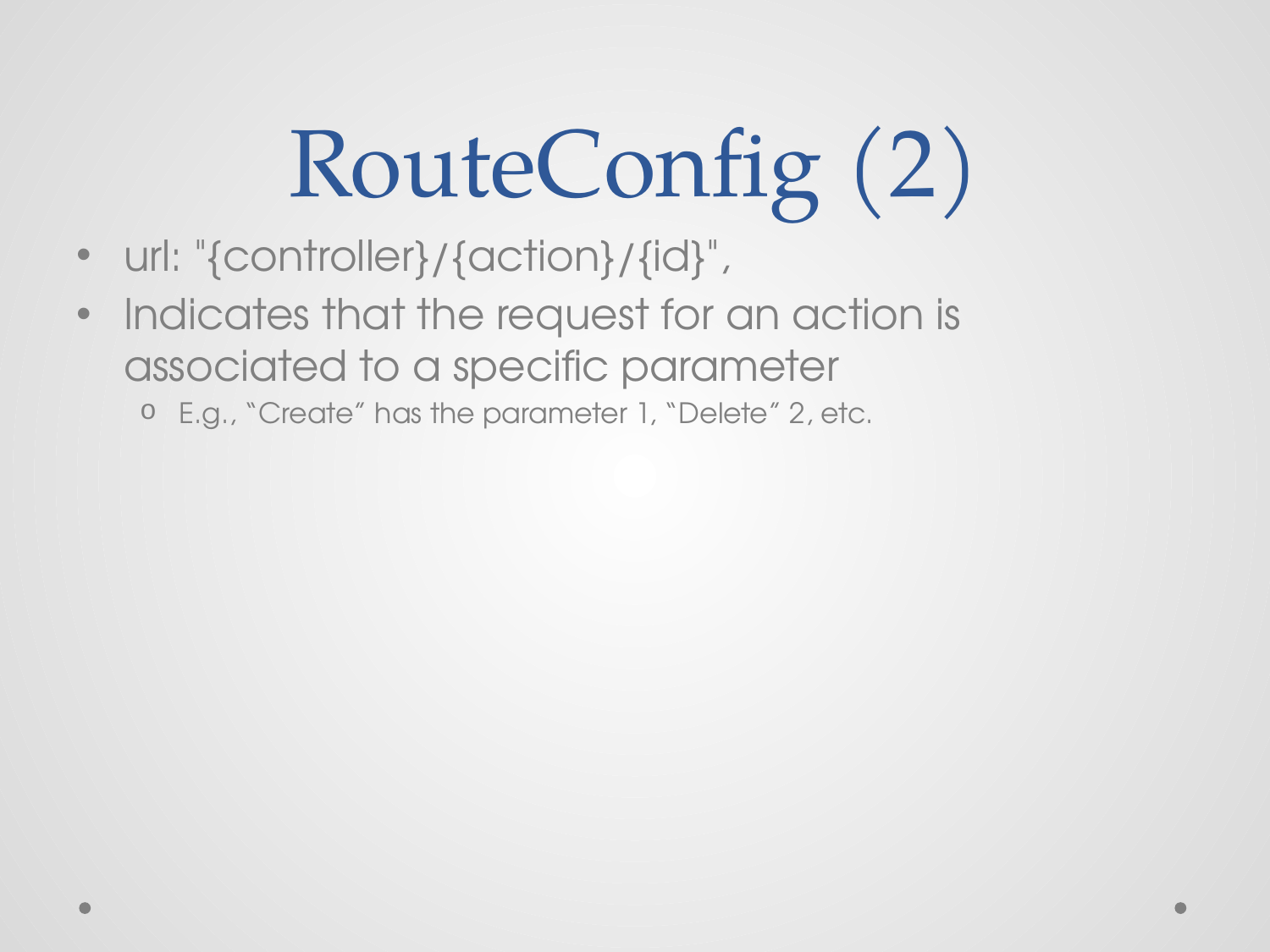

# RouteConfig (2)
url: "{controller}/{action}/{id}",
Indicates that the request for an action is associated to a specific parameter
E.g., “Create” has the parameter 1, “Delete” 2, etc.